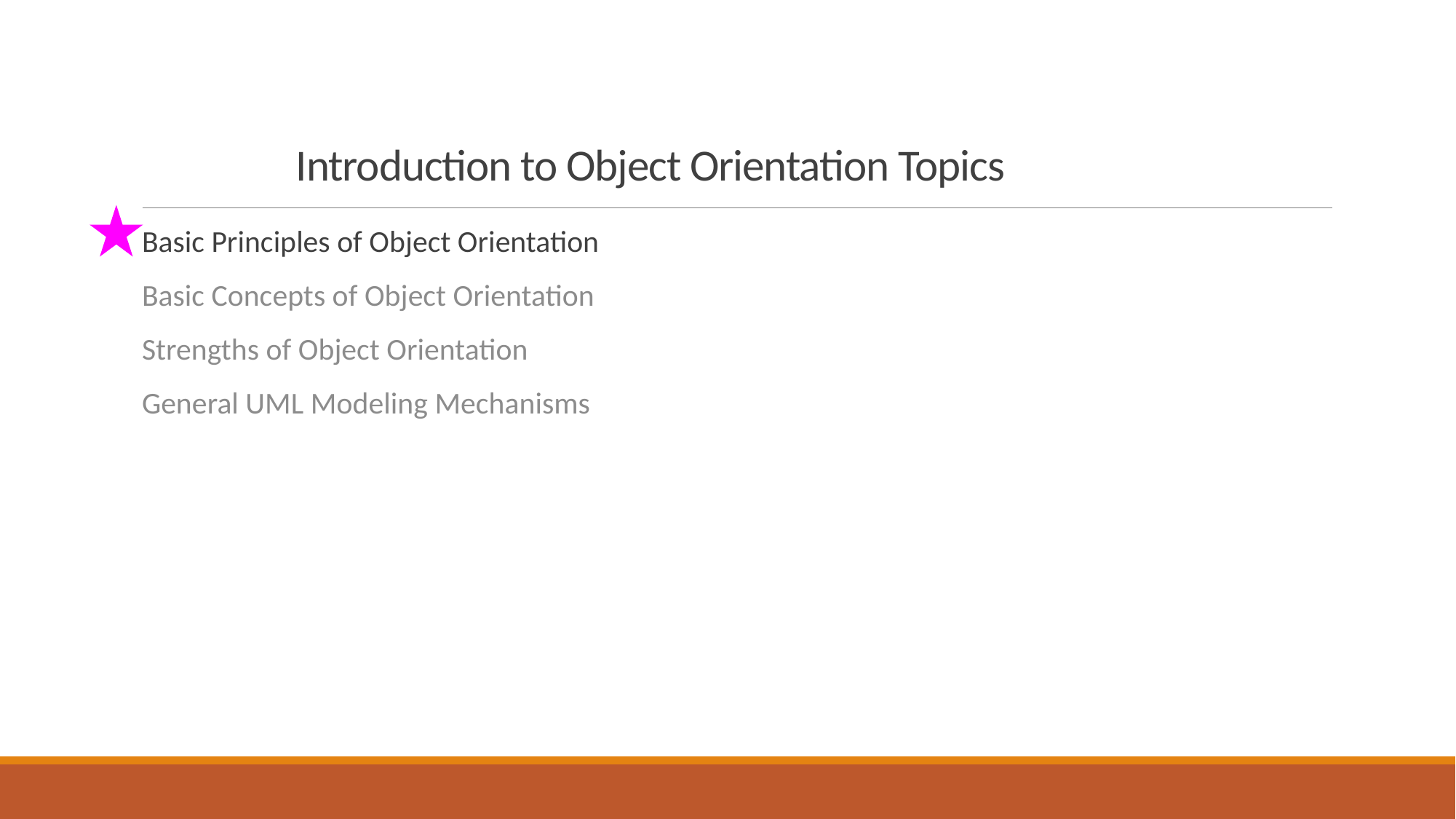

# Introduction to Object Orientation Topics

Basic Principles of Object Orientation
Basic Concepts of Object Orientation
Strengths of Object Orientation
General UML Modeling Mechanisms